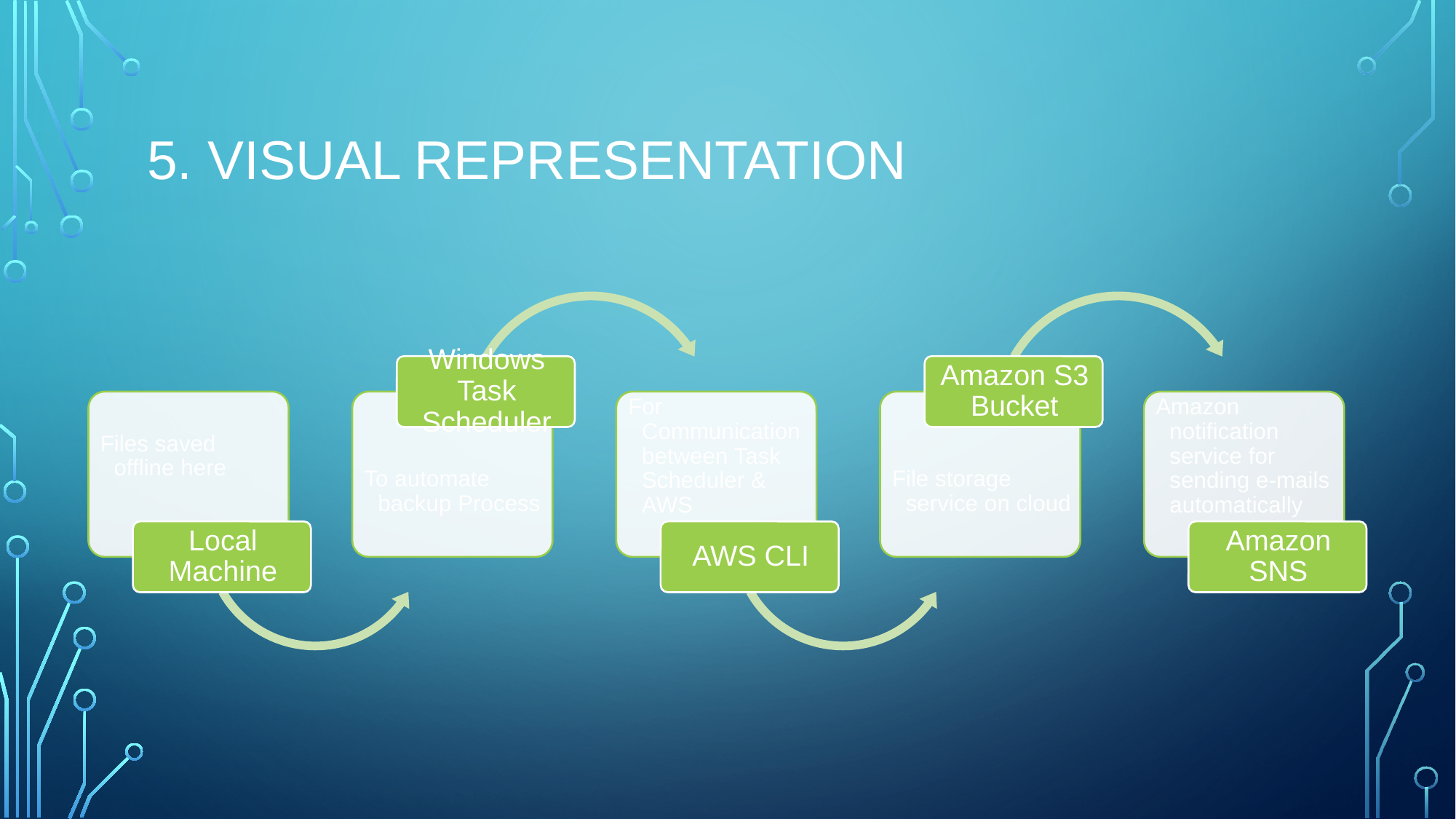

# 5. VISUAL REPRESENTATION
Files saved offline here
Local Machine
To automate backup Process
Windows Task Scheduler
For Communication between Task Scheduler & AWS
AWS CLI
File storage service on cloud
Amazon S3 Bucket
Amazon notification service for sending e-mails automatically
Amazon SNS